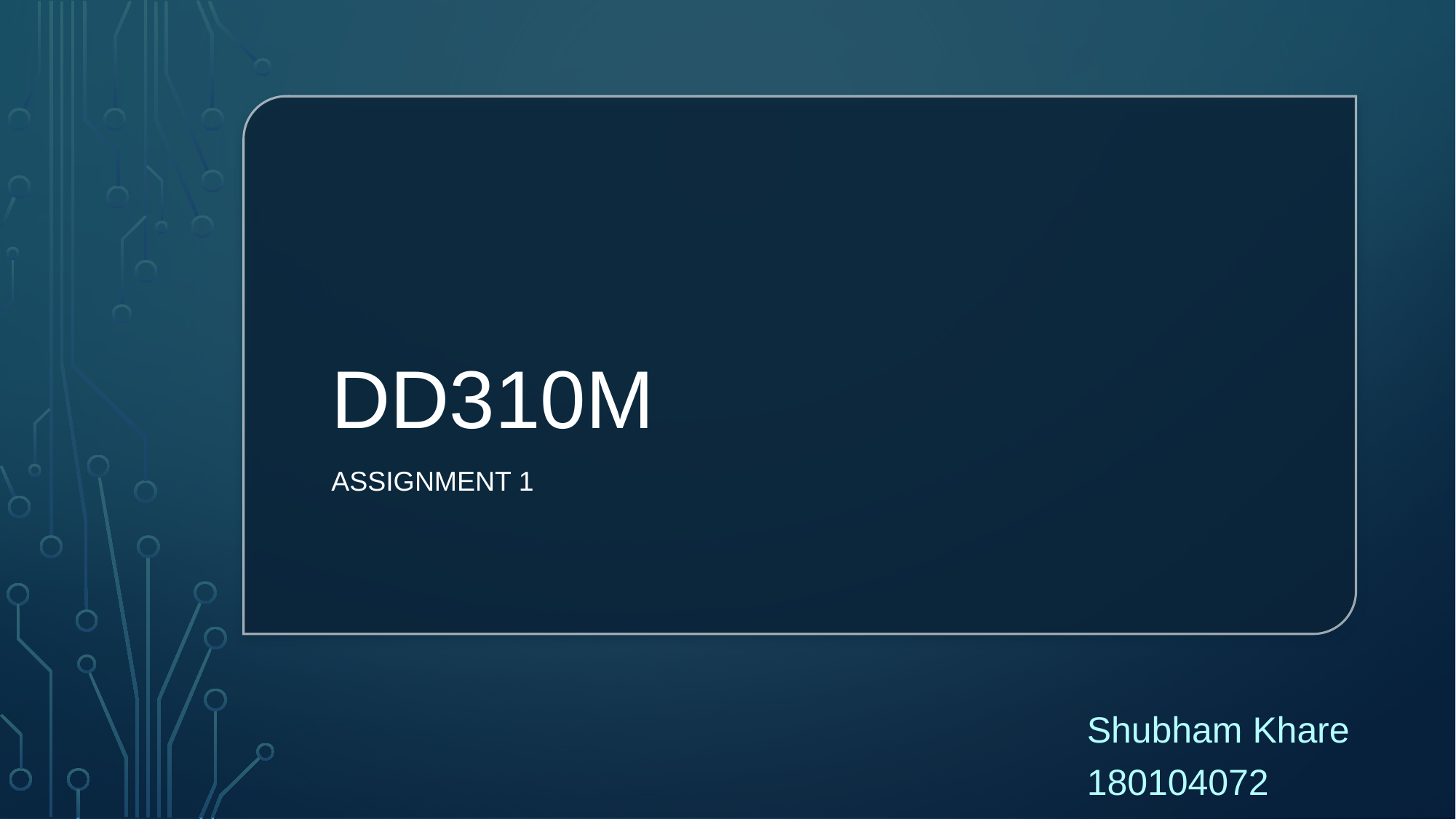

# DD310M
Assignment 1

Shubham Khare
180104072